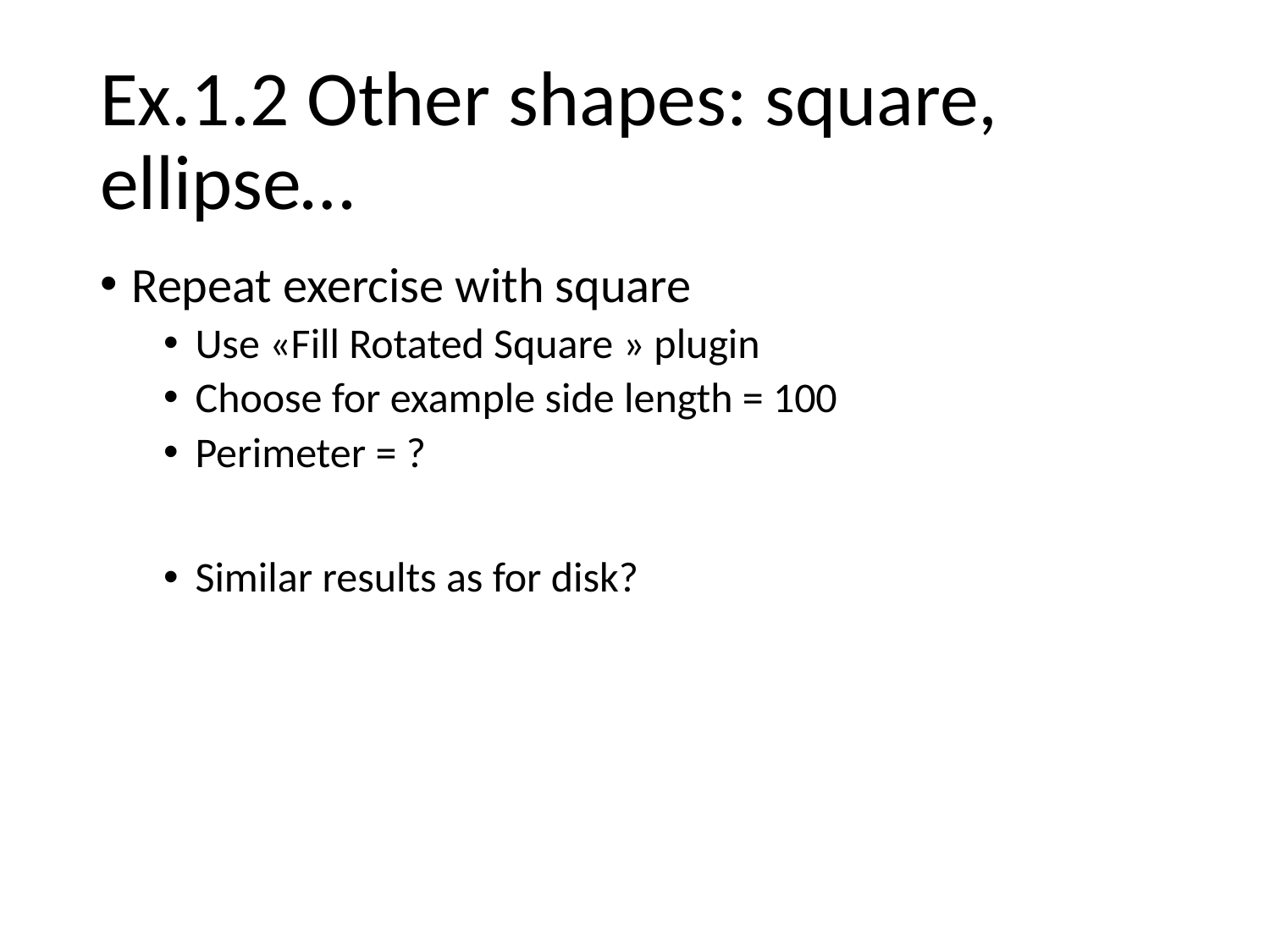

# Ex.1.2 Other shapes: square, ellipse…
Repeat exercise with square
Use «Fill Rotated Square » plugin
Choose for example side length = 100
Perimeter = ?

Similar results as for disk?